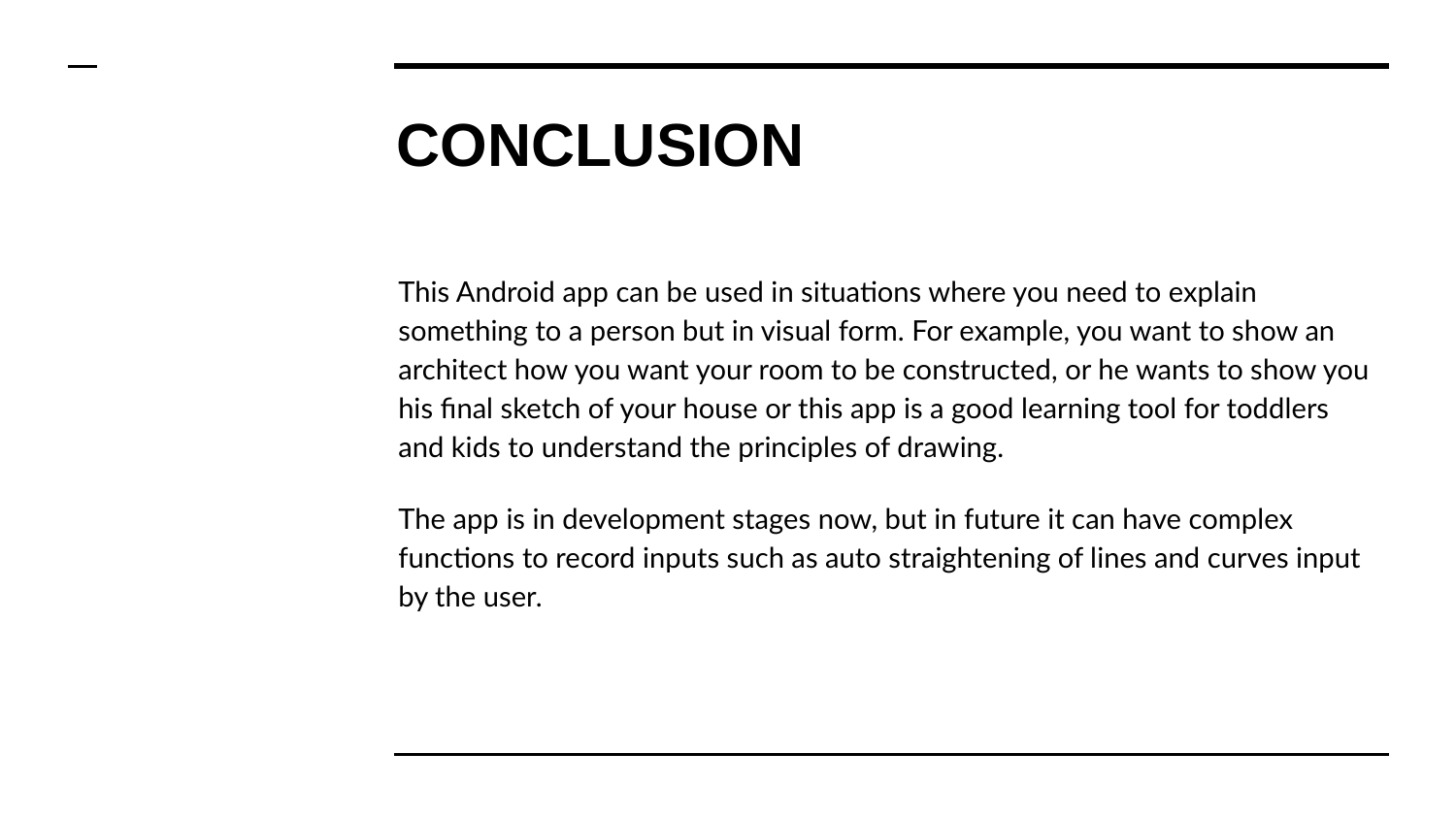

# CONCLUSION
This Android app can be used in situations where you need to explain something to a person but in visual form. For example, you want to show an architect how you want your room to be constructed, or he wants to show you his final sketch of your house or this app is a good learning tool for toddlers and kids to understand the principles of drawing.
The app is in development stages now, but in future it can have complex functions to record inputs such as auto straightening of lines and curves input by the user.